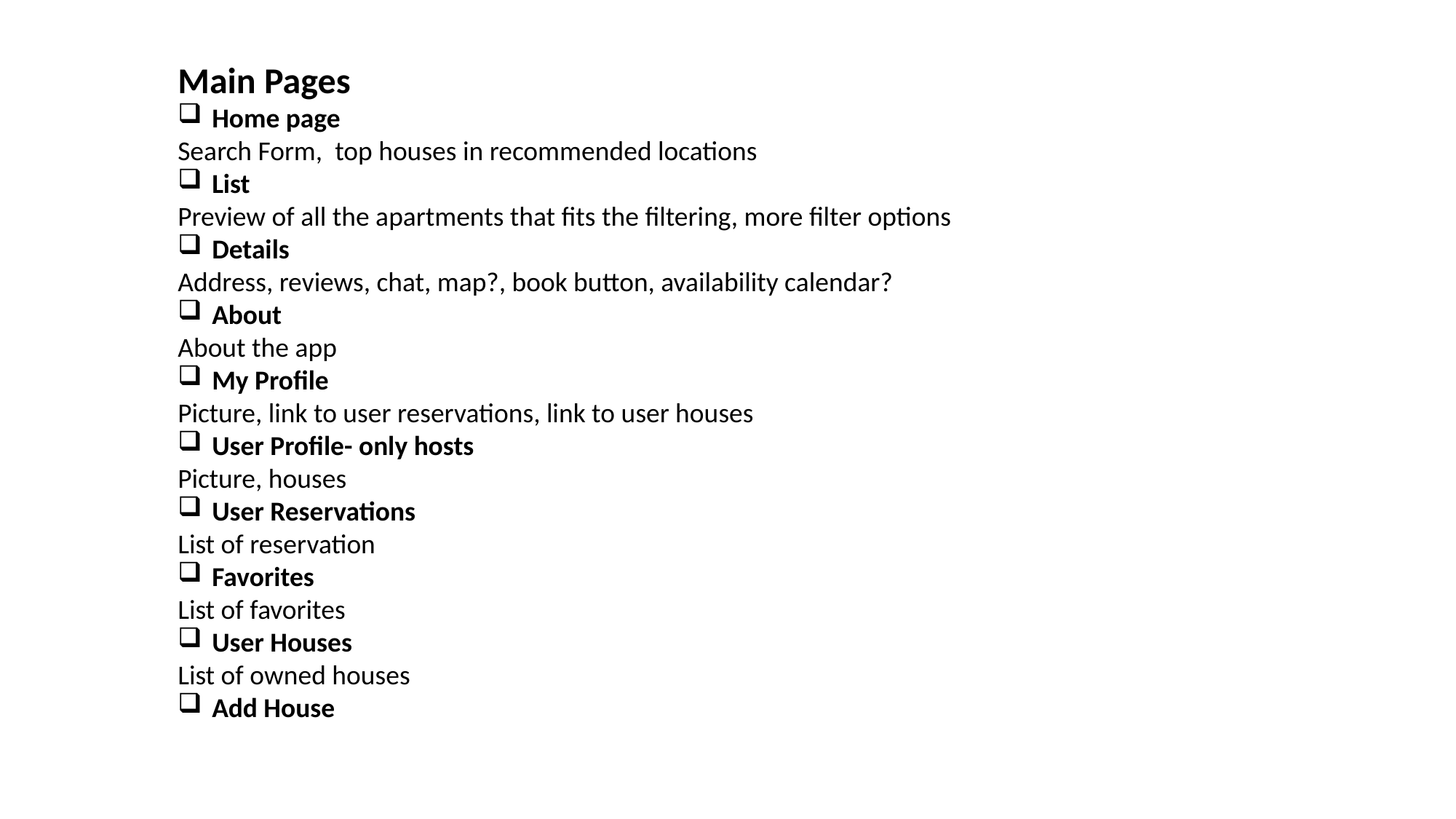

Main Pages
Home page
Search Form,  top houses in recommended locations
List
Preview of all the apartments that fits the filtering, more filter options
Details
Address, reviews, chat, map?, book button, availability calendar?
About
About the app
My Profile
Picture, link to user reservations, link to user houses
User Profile- only hosts
Picture, houses
User Reservations
List of reservation
Favorites
List of favorites
User Houses
List of owned houses
Add House